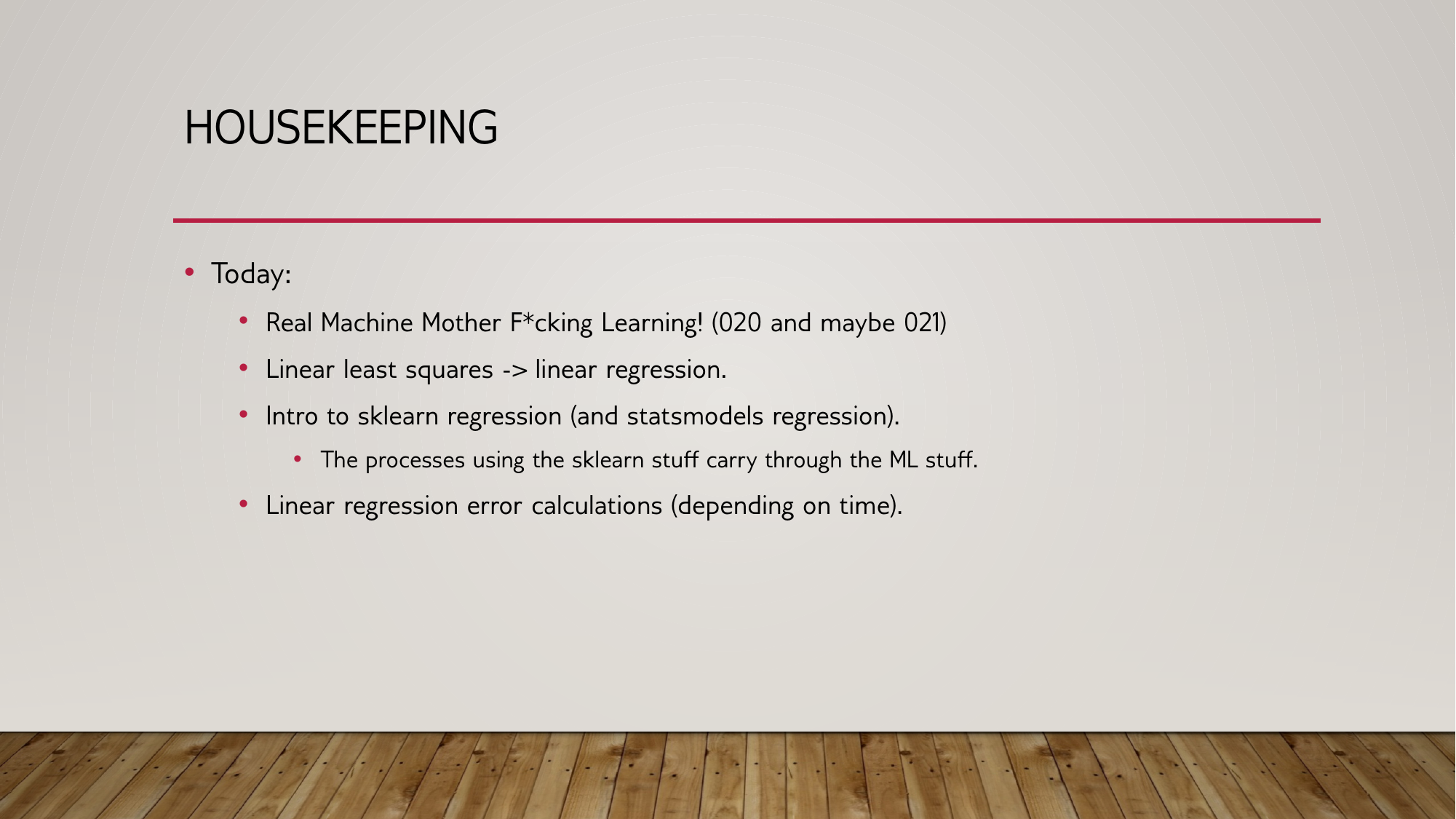

# Housekeeping
Today:
Real Machine Mother F*cking Learning! (020 and maybe 021)
Linear least squares -> linear regression.
Intro to sklearn regression (and statsmodels regression).
The processes using the sklearn stuff carry through the ML stuff.
Linear regression error calculations (depending on time).